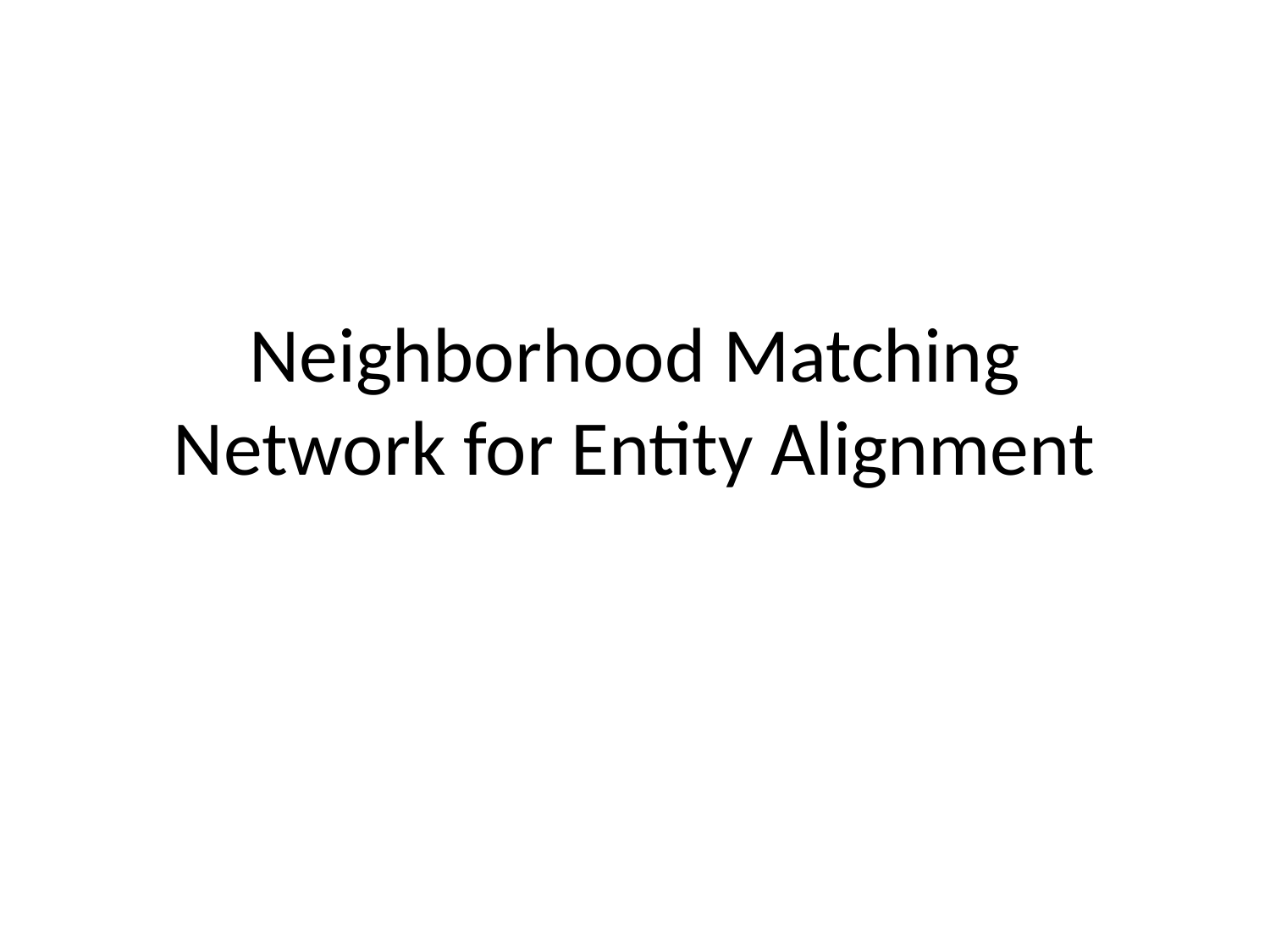

# Neighborhood Matching Network for Entity Alignment